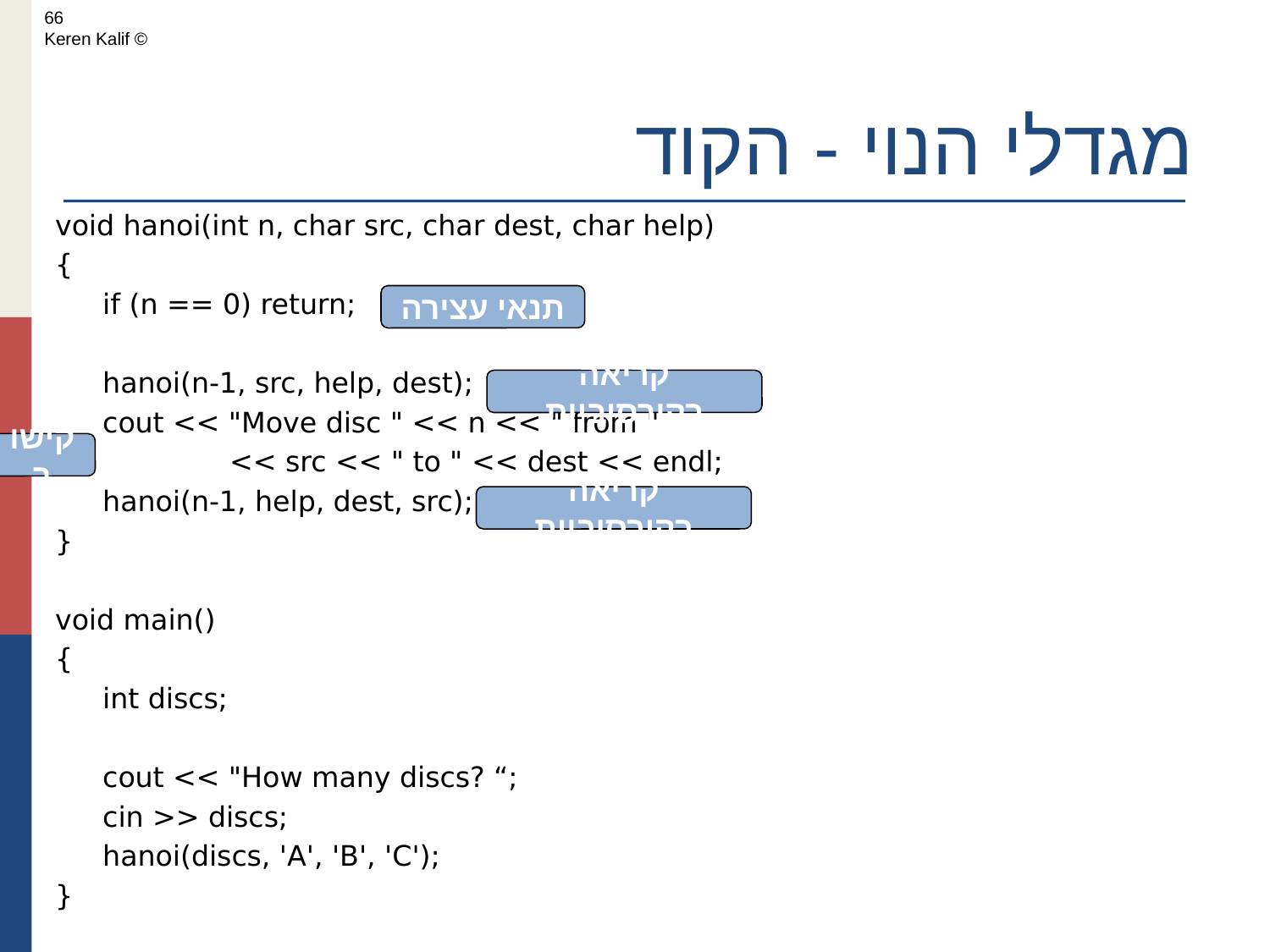

66
© Keren Kalif

# מגדלי הנוי - הקוד
void hanoi(int n, char src, char dest, char help)
{
	if (n == 0) return;

	hanoi(n-1, src, help, dest);
	cout << "Move disc " << n << " from "
		<< src << " to " << dest << endl;
	hanoi(n-1, help, dest, src);
}

void main()
{
	int discs;

	cout << "How many discs? “;
	cin >> discs;
	hanoi(discs, 'A', 'B', 'C');
}
תנאי עצירה
קריאה רקורסיביות
קישור
קריאה רקורסיביות